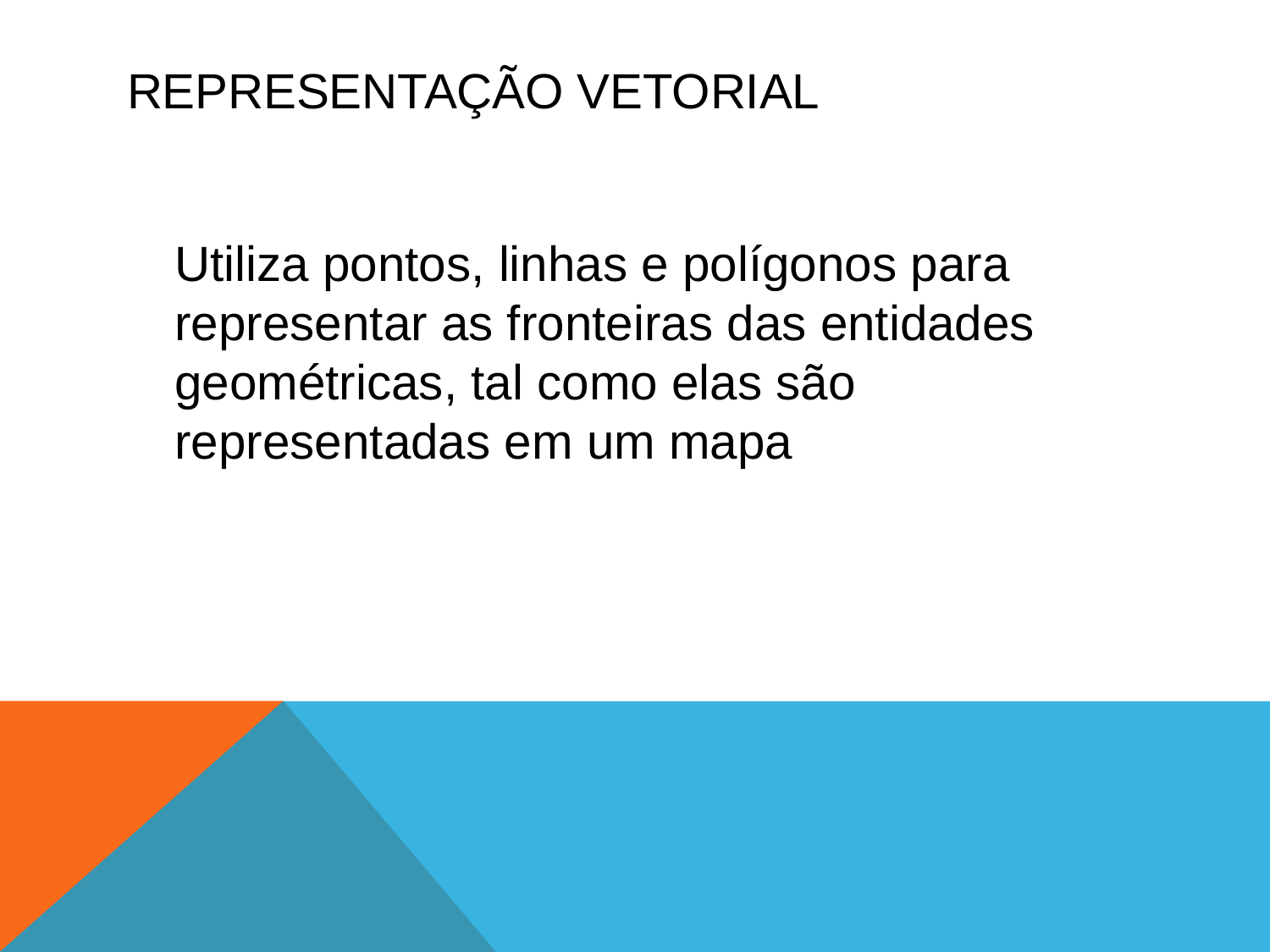

# Representação vetorial

	Utiliza pontos, linhas e polígonos para representar as fronteiras das entidades geométricas, tal como elas são representadas em um mapa